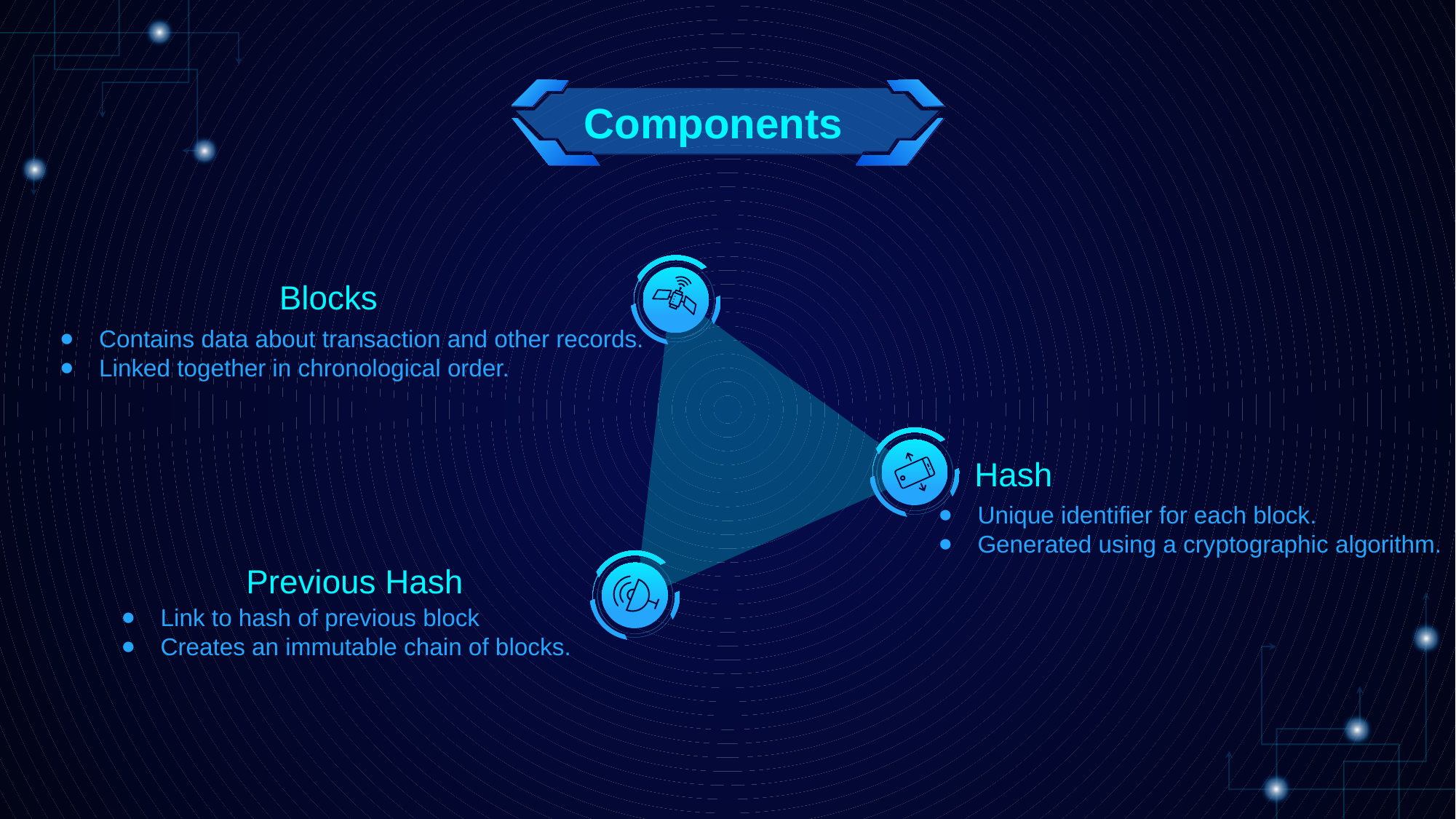

Components

Blocks
Contains data about transaction and other records.
Linked together in chronological order.
Hash
Unique identifier for each block.
Generated using a cryptographic algorithm.
Previous Hash
Link to hash of previous block
Creates an immutable chain of blocks.